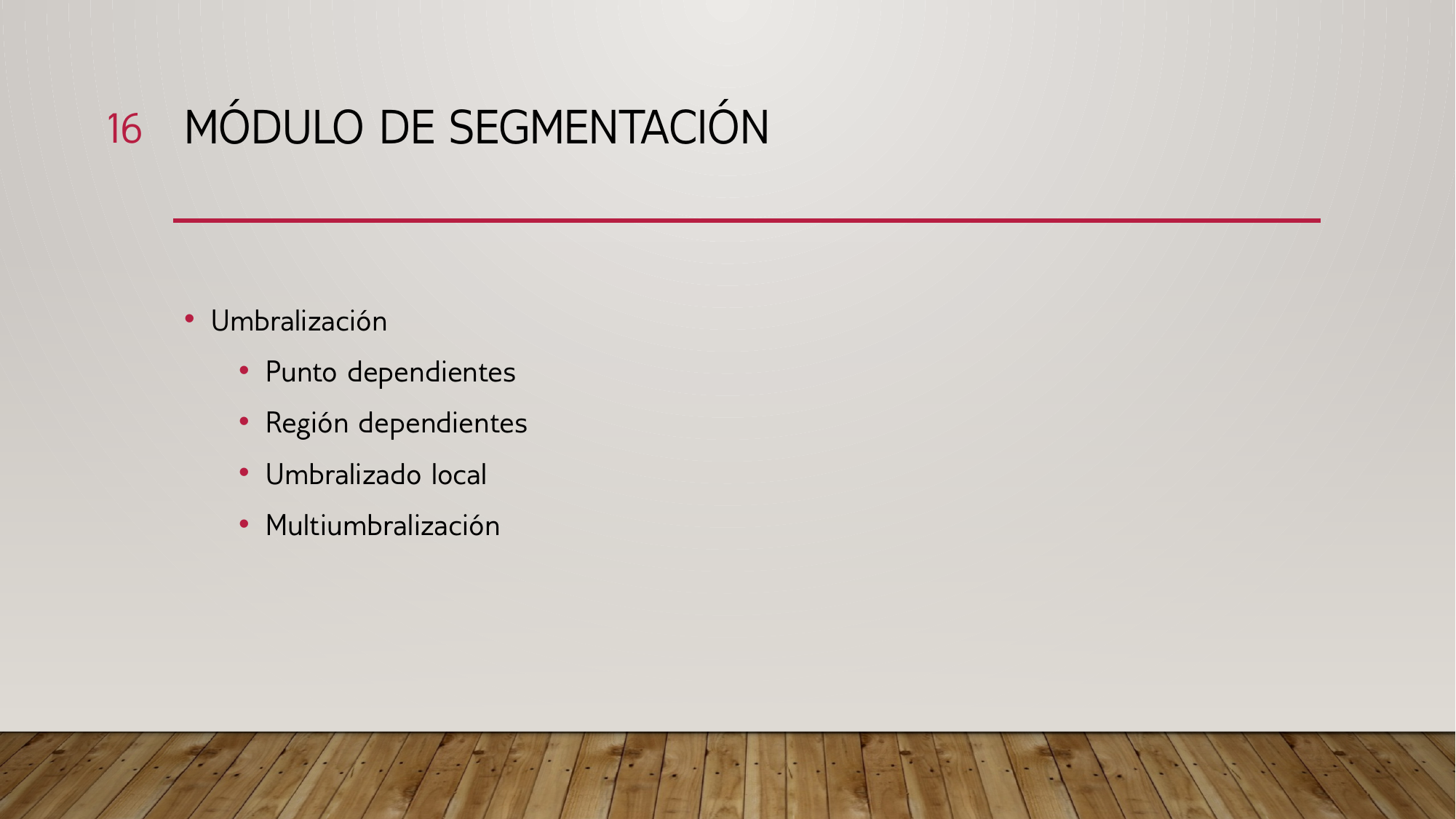

16
# Módulo de segmentación
Umbralización
Punto dependientes
Región dependientes
Umbralizado local
Multiumbralización